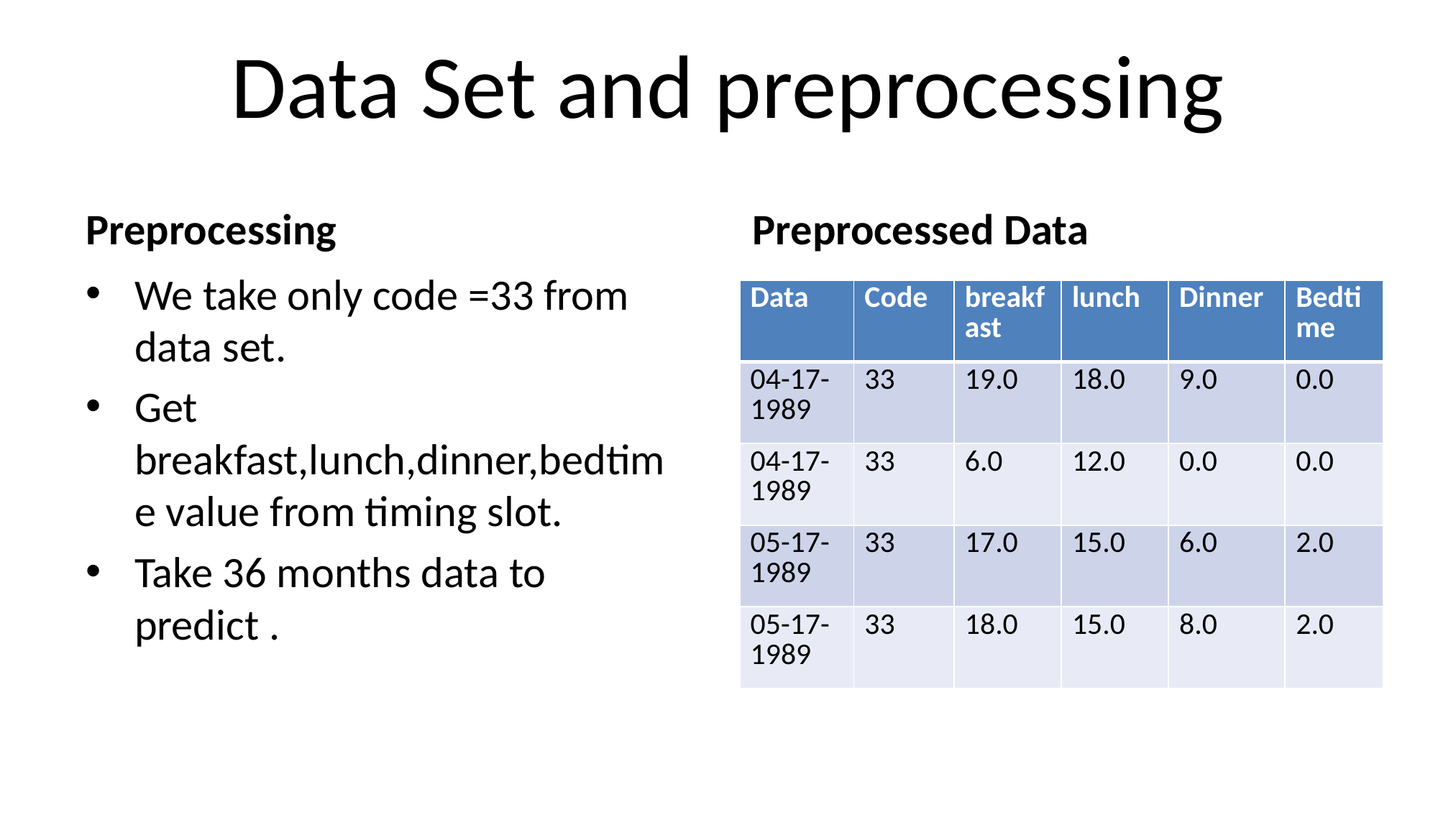

# Data Set and preprocessing
Preprocessing
Preprocessed Data
We take only code =33 from data set.
Get breakfast,lunch,dinner,bedtime value from timing slot.
Take 36 months data to predict .
| Data | Code | breakfast | lunch | Dinner | Bedtime |
| --- | --- | --- | --- | --- | --- |
| 04-17-1989 | 33 | 19.0 | 18.0 | 9.0 | 0.0 |
| 04-17-1989 | 33 | 6.0 | 12.0 | 0.0 | 0.0 |
| 05-17-1989 | 33 | 17.0 | 15.0 | 6.0 | 2.0 |
| 05-17-1989 | 33 | 18.0 | 15.0 | 8.0 | 2.0 |